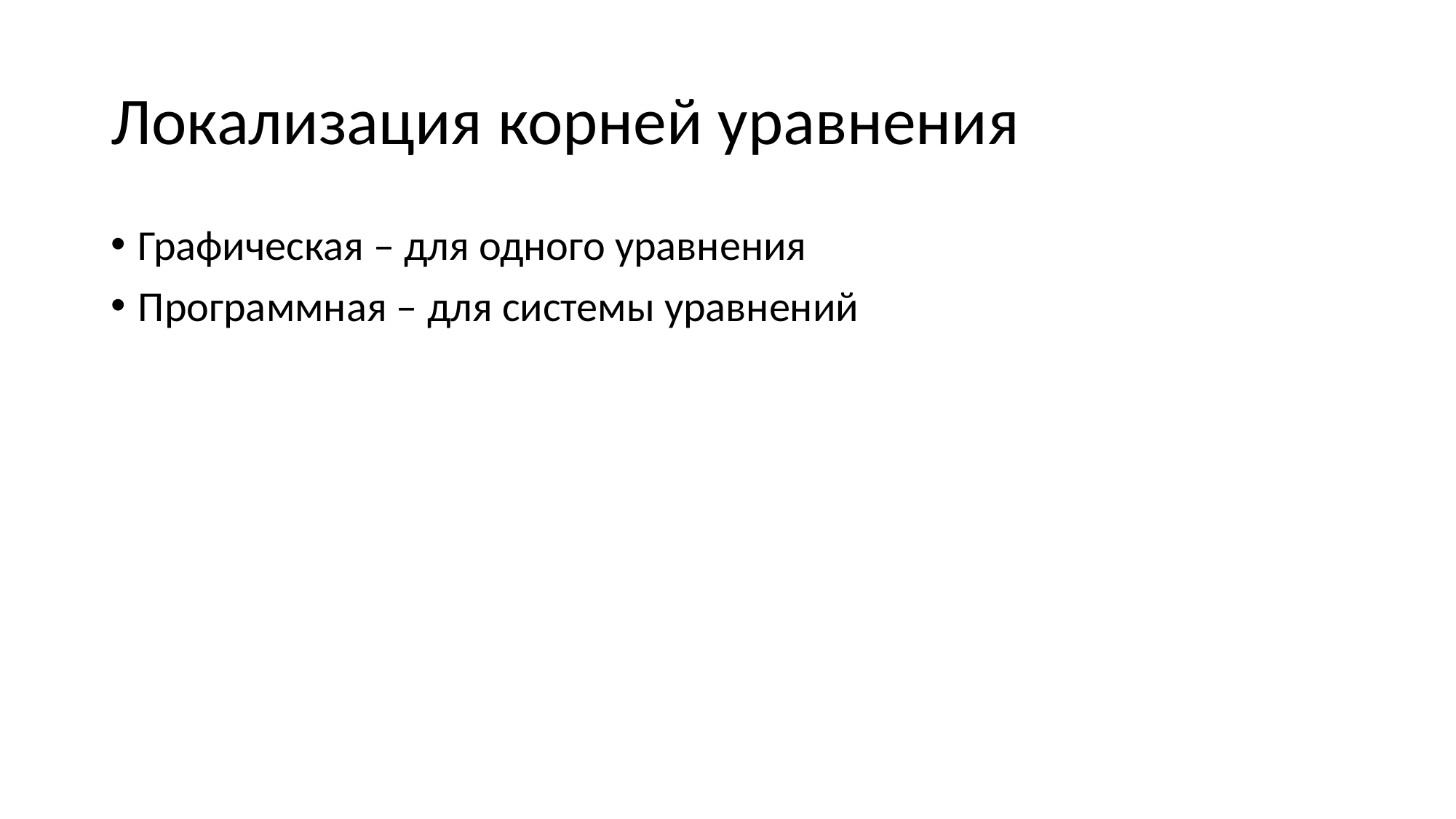

# Локализация корней уравнения
Графическая – для одного уравнения
Программная – для системы уравнений